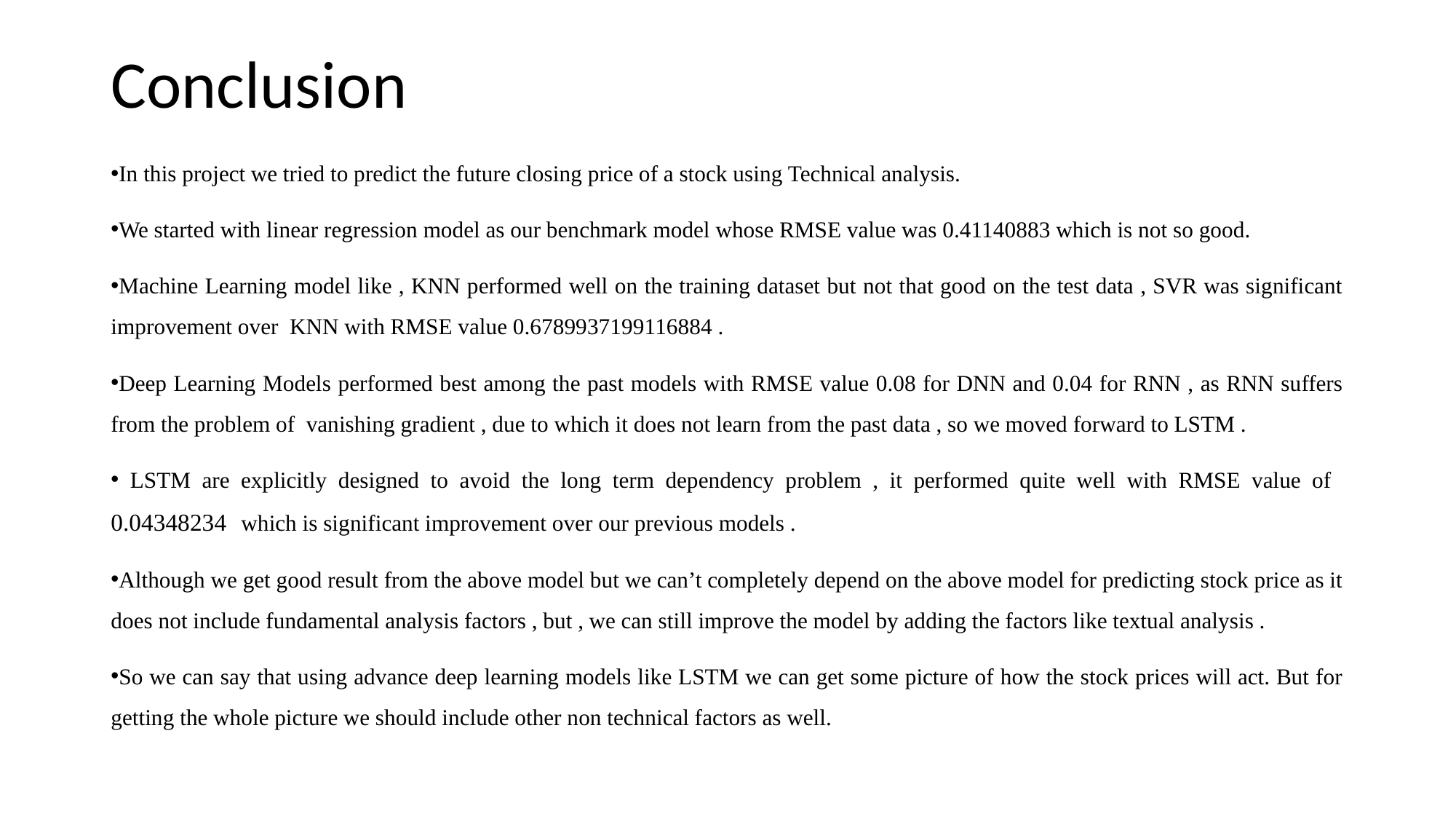

# Conclusion
In this project we tried to predict the future closing price of a stock using Technical analysis.
We started with linear regression model as our benchmark model whose RMSE value was 0.41140883 which is not so good.
Machine Learning model like , KNN performed well on the training dataset but not that good on the test data , SVR was significant improvement over  KNN with RMSE value 0.6789937199116884 .
Deep Learning Models performed best among the past models with RMSE value 0.08 for DNN and 0.04 for RNN , as RNN suffers from the problem of  vanishing gradient , due to which it does not learn from the past data , so we moved forward to LSTM .
 LSTM are explicitly designed to avoid the long term dependency problem , it performed quite well with RMSE value of  0.04348234 which is significant improvement over our previous models .
Although we get good result from the above model but we can’t completely depend on the above model for predicting stock price as it does not include fundamental analysis factors , but , we can still improve the model by adding the factors like textual analysis .
So we can say that using advance deep learning models like LSTM we can get some picture of how the stock prices will act. But for getting the whole picture we should include other non technical factors as well.